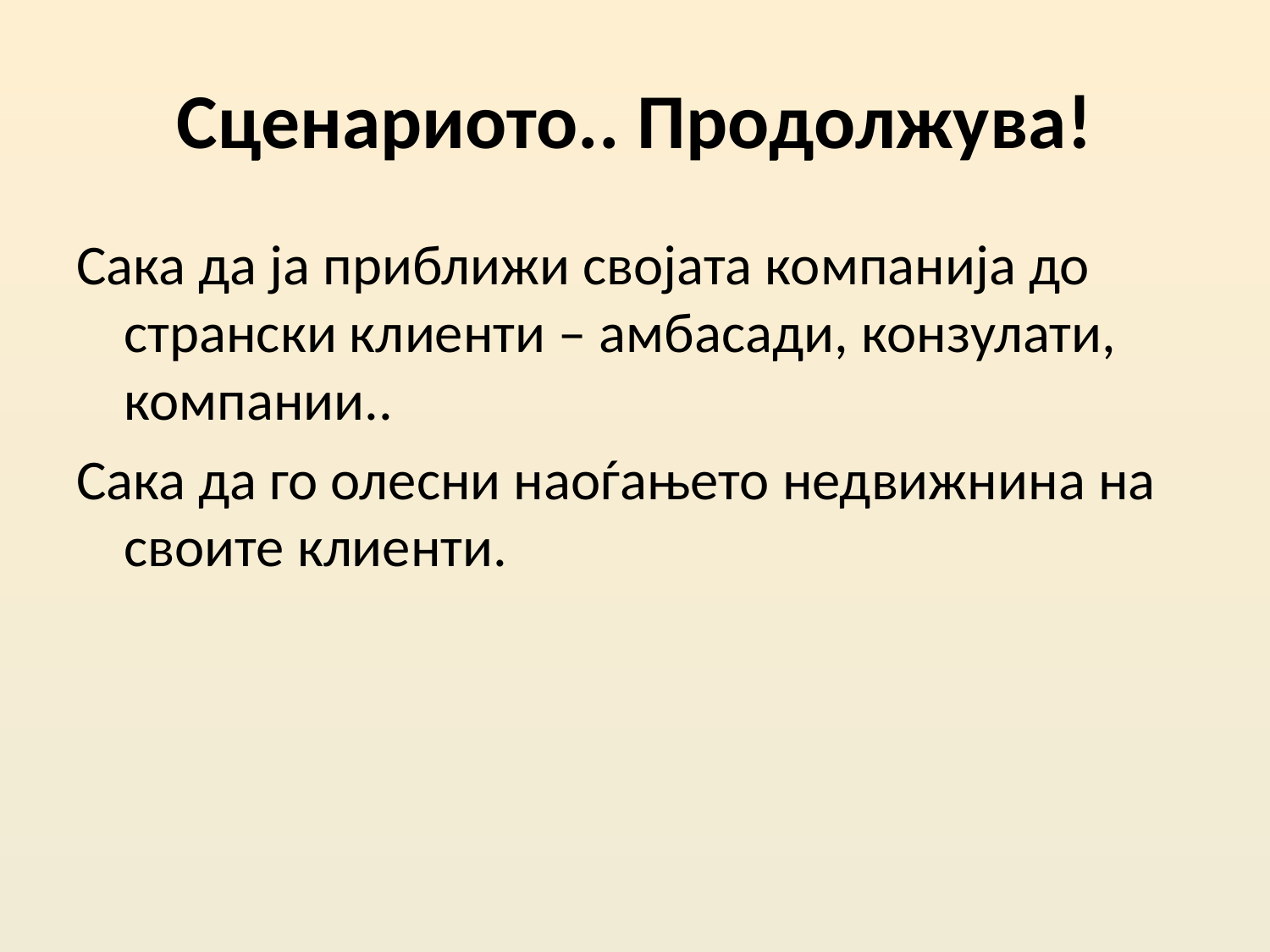

# Сценариото.. Продолжува!
Сака да ја приближи својата компанија до странски клиенти – амбасади, конзулати, компании..
Сака да го олесни наоѓањето недвижнина на своите клиенти.